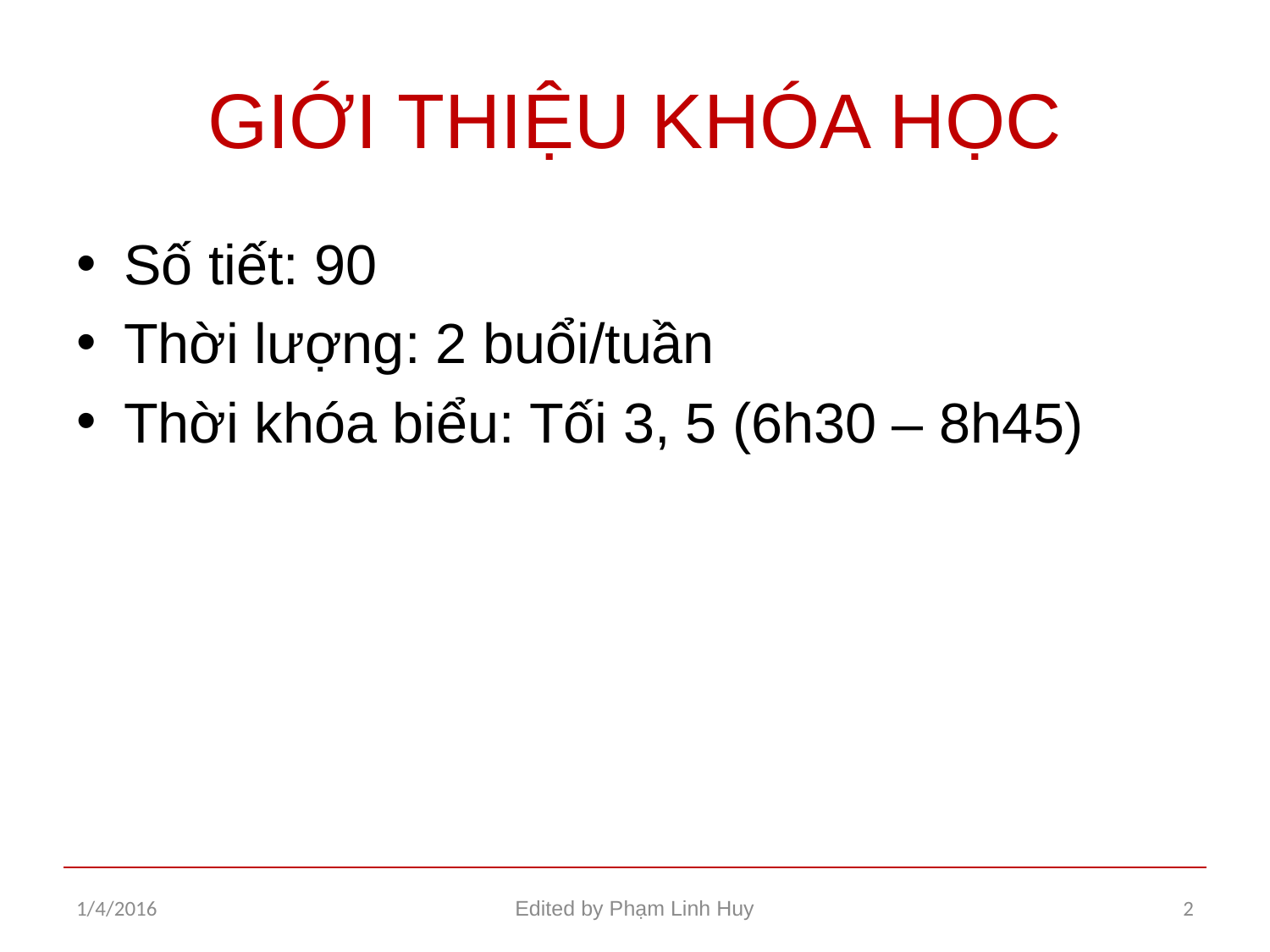

# GIỚI THIỆU KHÓA HỌC
Số tiết: 90
Thời lượng: 2 buổi/tuần
Thời khóa biểu: Tối 3, 5 (6h30 – 8h45)

1/4/2016
Edited by Phạm Linh Huy
2